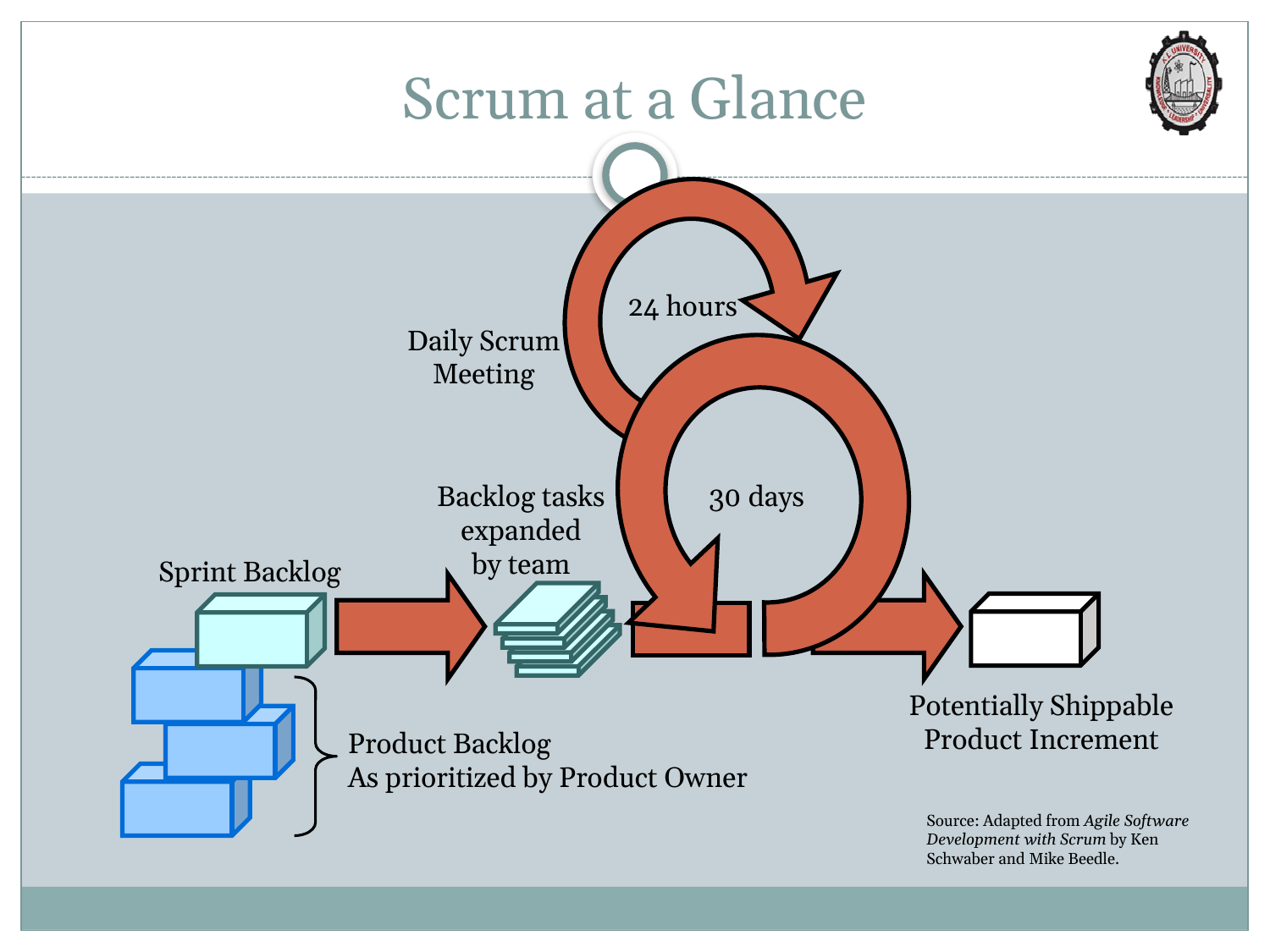

# Scrum at a Glance

24 hours
Daily Scrum
Meeting

Backlog tasks
expanded
by team
30 days
Sprint Backlog

Potentially Shippable
Product Increment

Product Backlog
As prioritized by Product Owner

Source: Adapted from Agile Software Development with Scrum by Ken Schwaber and Mike Beedle.